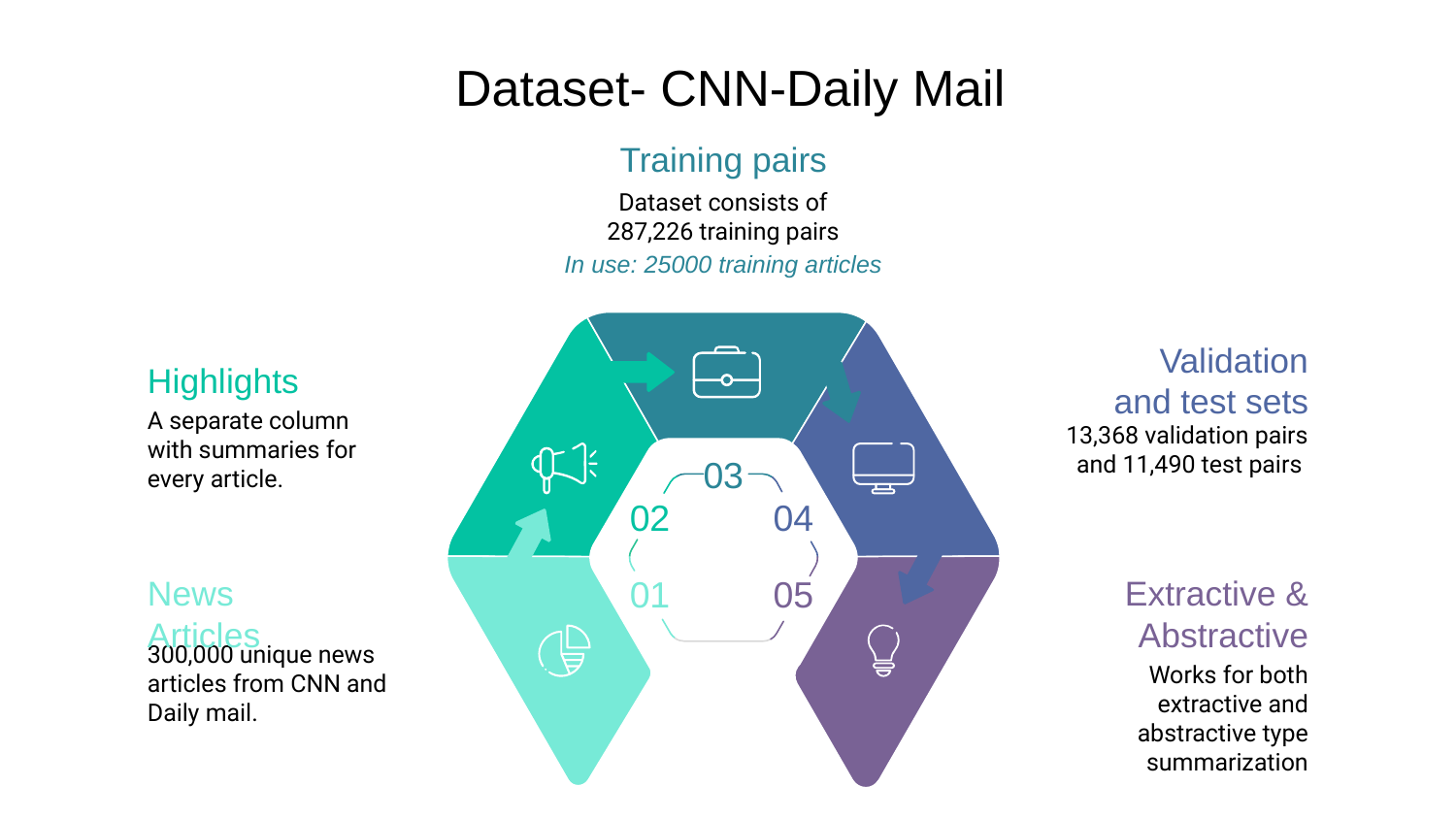

# Dataset- CNN-Daily Mail
Training pairs
Dataset consists of 287,226 training pairs
In use: 25000 training articles

03
02
04
01
05
Highlights
A separate column with summaries for every article.
Validation and test sets
13,368 validation pairs and 11,490 test pairs
News Articles
300,000 unique news articles from CNN and Daily mail.
Extractive & Abstractive
Works for both extractive and abstractive type summarization